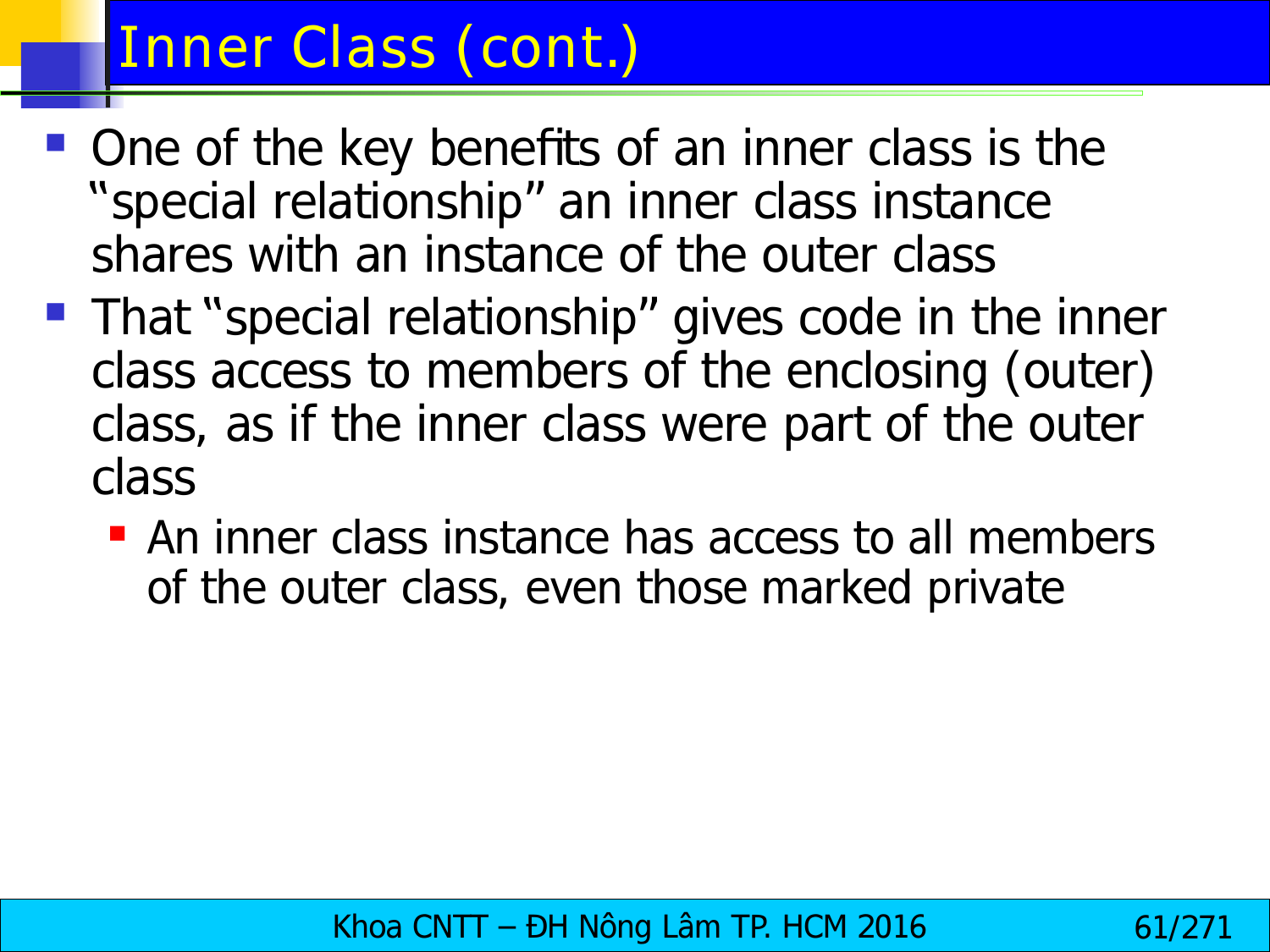

# Inner Class (cont.)
One of the key benefits of an inner class is the “special relationship” an inner class instance shares with an instance of the outer class
That “special relationship” gives code in the inner class access to members of the enclosing (outer) class, as if the inner class were part of the outer class
An inner class instance has access to all members of the outer class, even those marked private